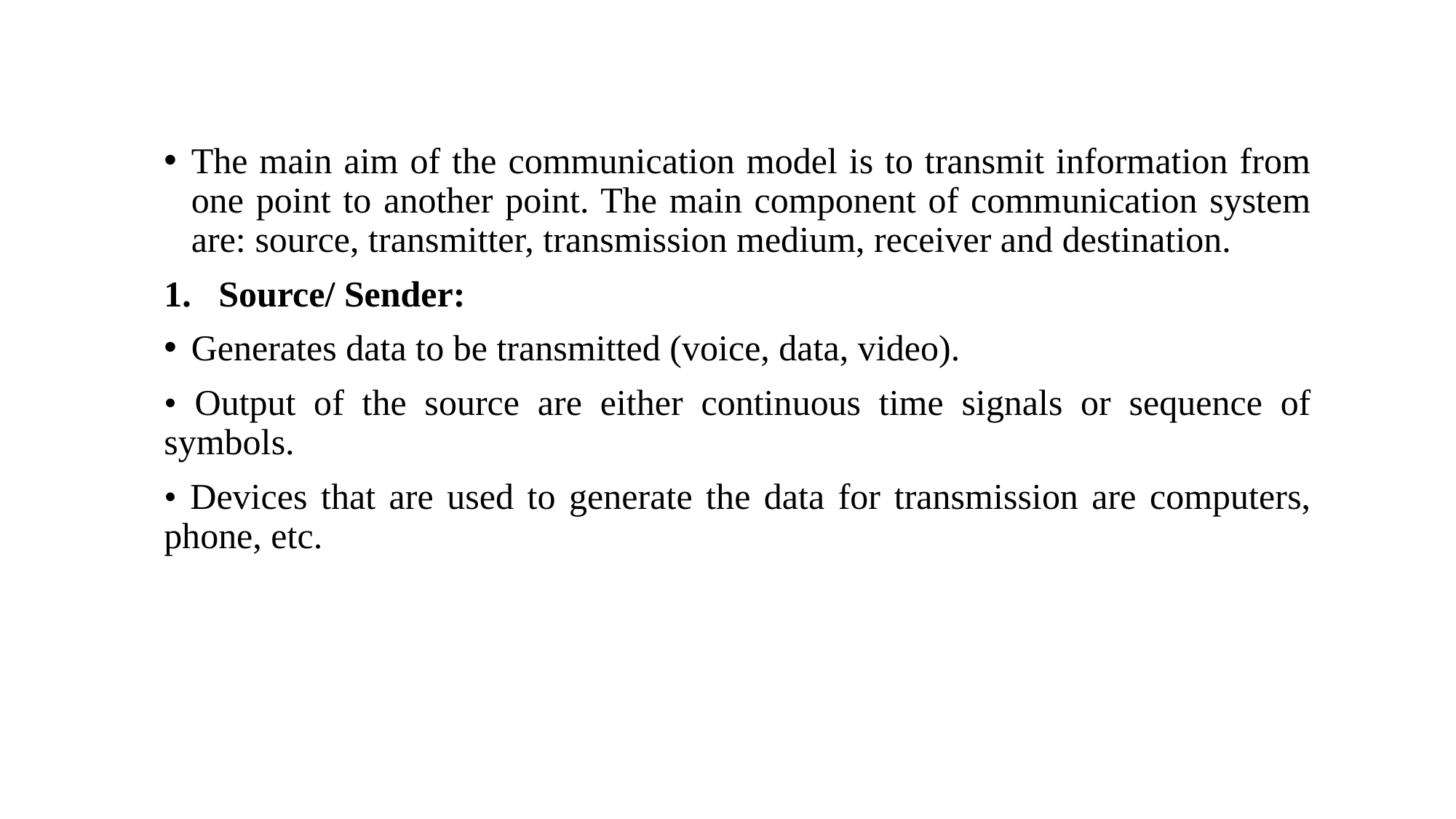

#
The main aim of the communication model is to transmit information from one point to another point. The main component of communication system are: source, transmitter, transmission medium, receiver and destination.
Source/ Sender:
Generates data to be transmitted (voice, data, video).
• Output of the source are either continuous time signals or sequence of symbols.
• Devices that are used to generate the data for transmission are computers, phone, etc.